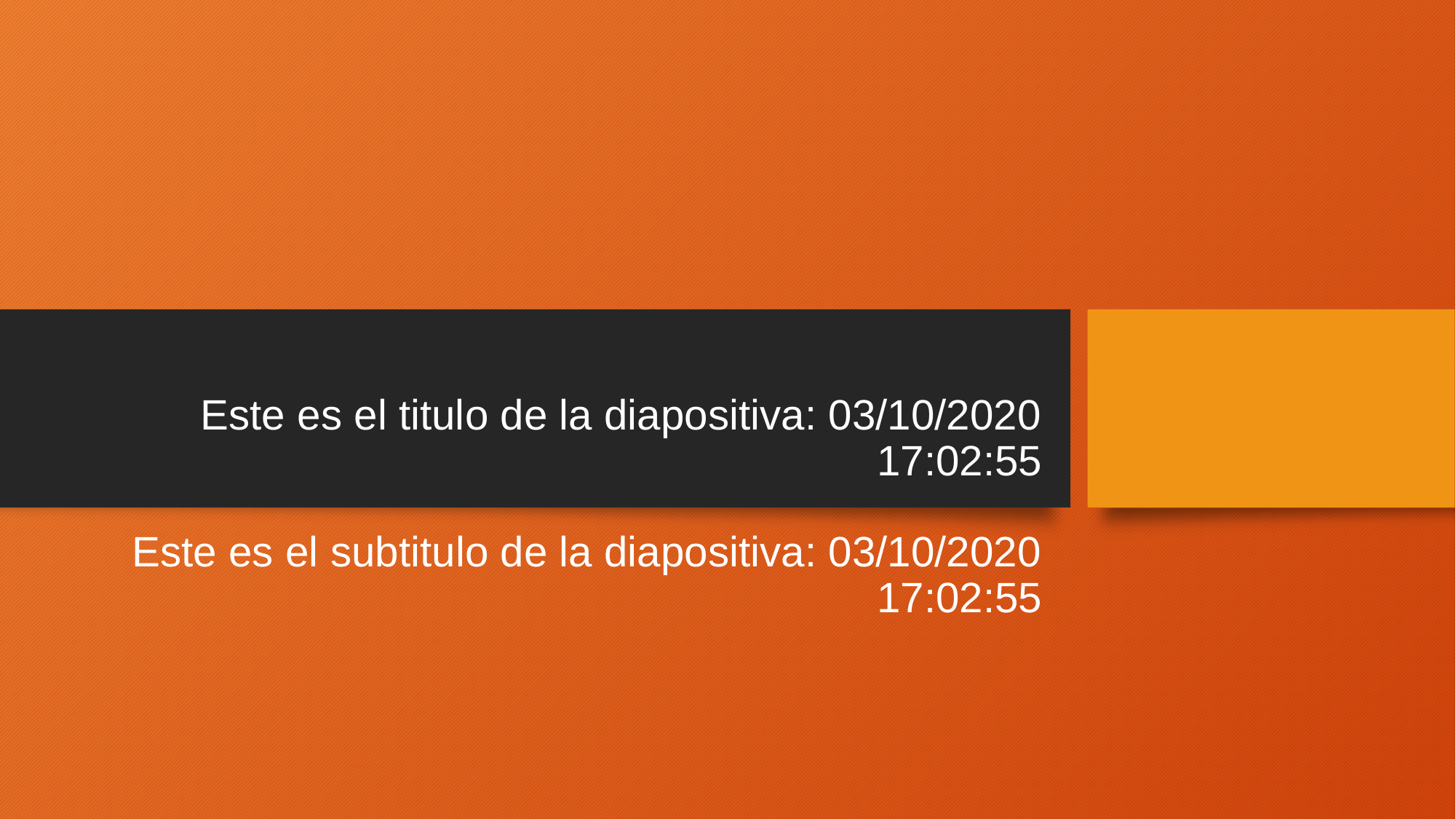

# Este es el titulo de la diapositiva: 03/10/2020 17:02:55
Este es el subtitulo de la diapositiva: 03/10/2020 17:02:55